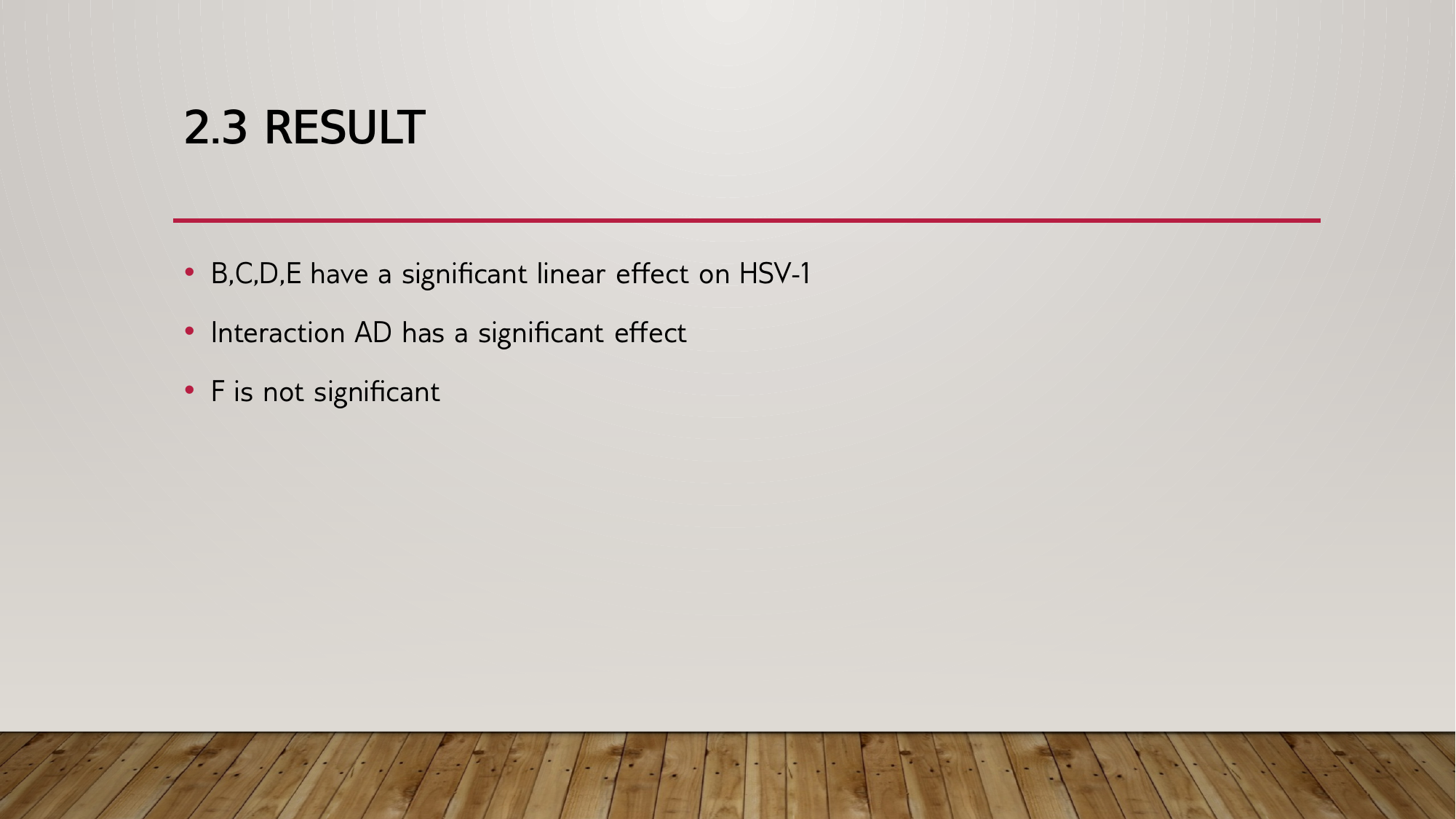

# 2.3 result
B,C,D,E have a significant linear effect on HSV-1
Interaction AD has a significant effect
F is not significant